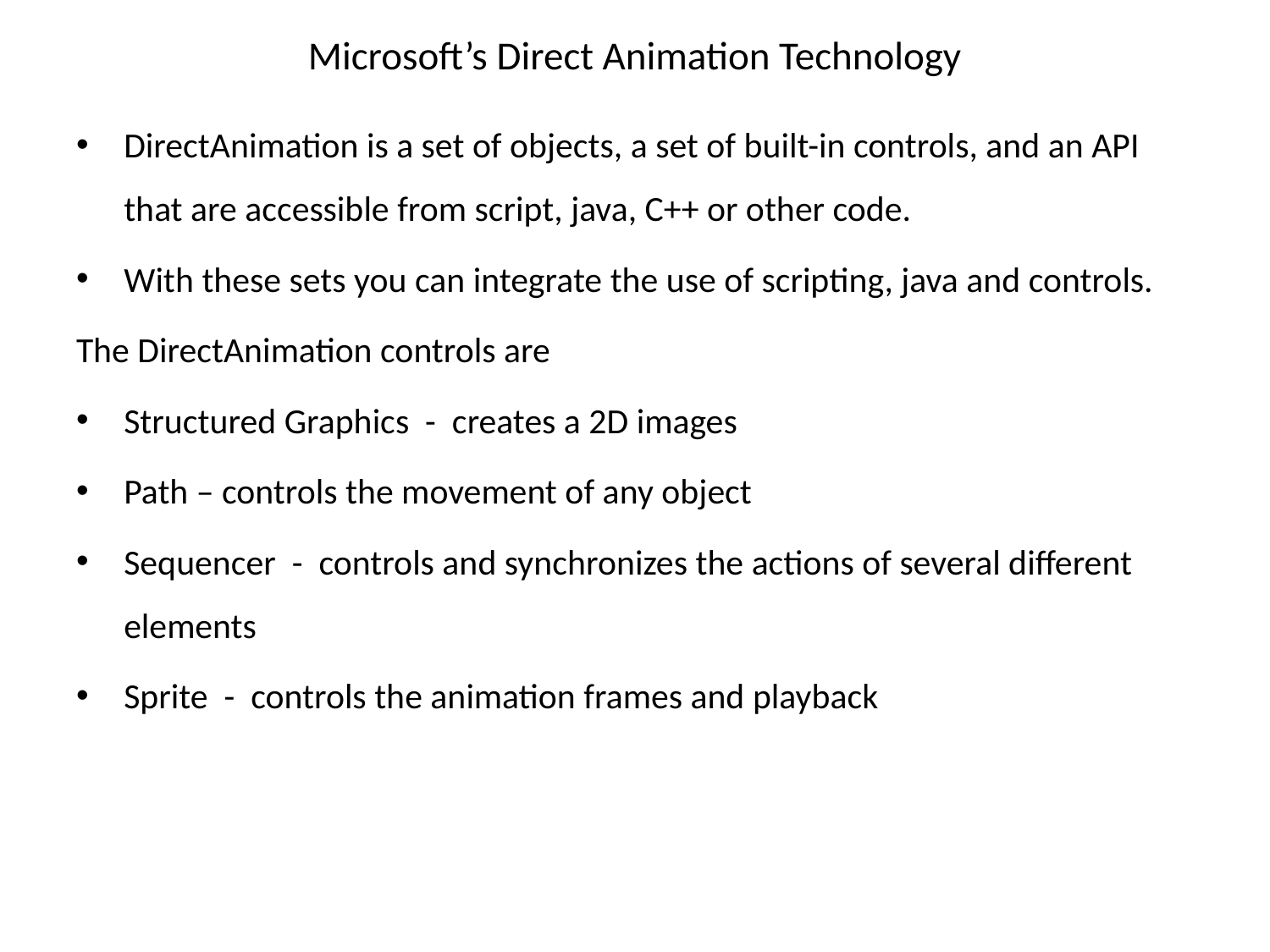

# Microsoft’s Direct Animation Technology
DirectAnimation is a set of objects, a set of built-in controls, and an API that are accessible from script, java, C++ or other code.
With these sets you can integrate the use of scripting, java and controls.
The DirectAnimation controls are
Structured Graphics  -  creates a 2D images
Path – controls the movement of any object
Sequencer  -  controls and synchronizes the actions of several different elements
Sprite  -  controls the animation frames and playback